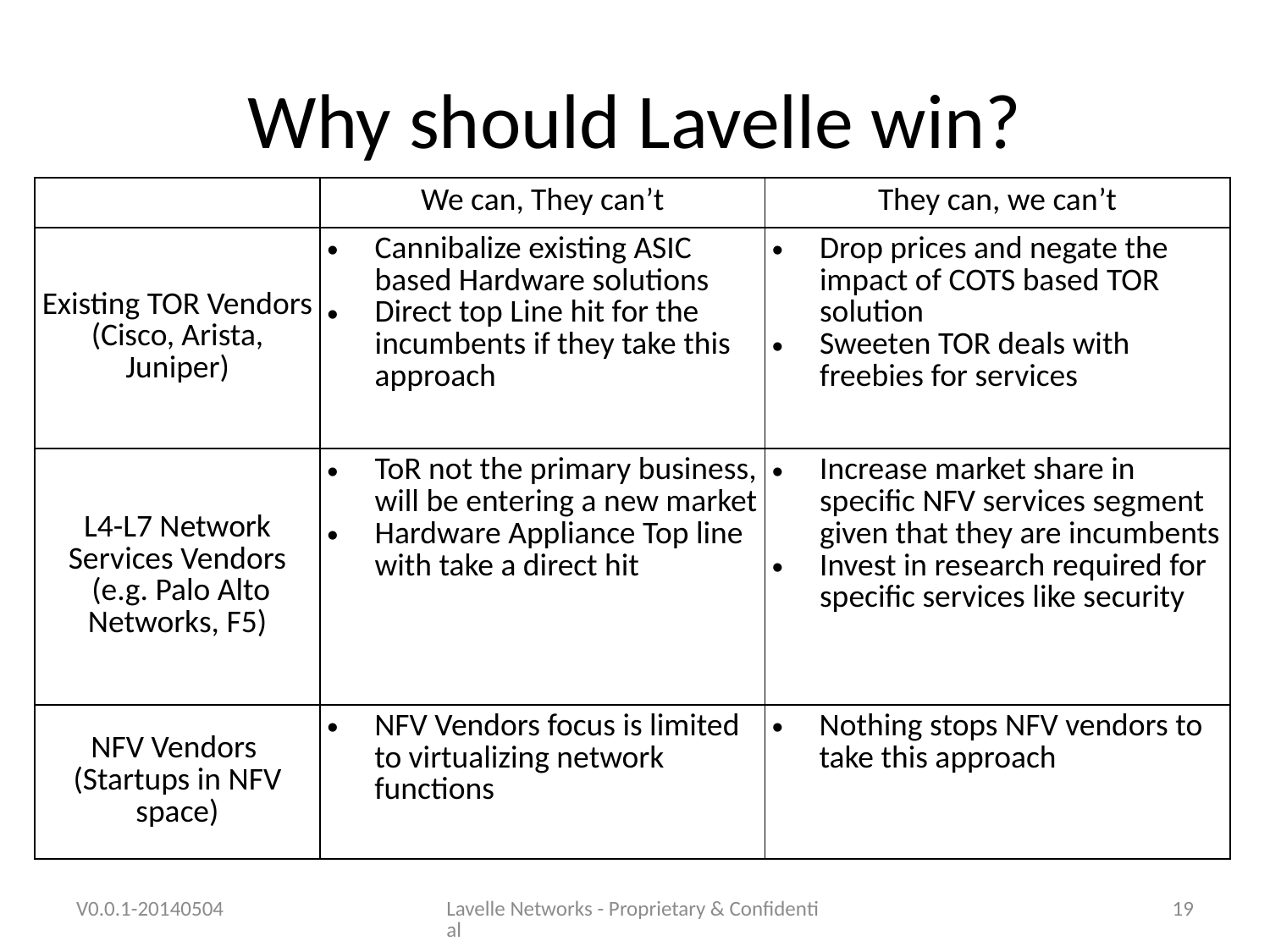

# Why should Lavelle win?
|  | We can, They can’t | They can, we can’t |
| --- | --- | --- |
| Existing TOR Vendors (Cisco, Arista, Juniper) | Cannibalize existing ASIC based Hardware solutions Direct top Line hit for the incumbents if they take this approach | Drop prices and negate the impact of COTS based TOR solution Sweeten TOR deals with freebies for services |
| L4-L7 Network Services Vendors (e.g. Palo Alto Networks, F5) | ToR not the primary business, will be entering a new market Hardware Appliance Top line with take a direct hit | Increase market share in specific NFV services segment given that they are incumbents Invest in research required for specific services like security |
| NFV Vendors (Startups in NFV space) | NFV Vendors focus is limited to virtualizing network functions | Nothing stops NFV vendors to take this approach |
V0.0.1-20140504
Lavelle Networks - Proprietary & Confidential
19